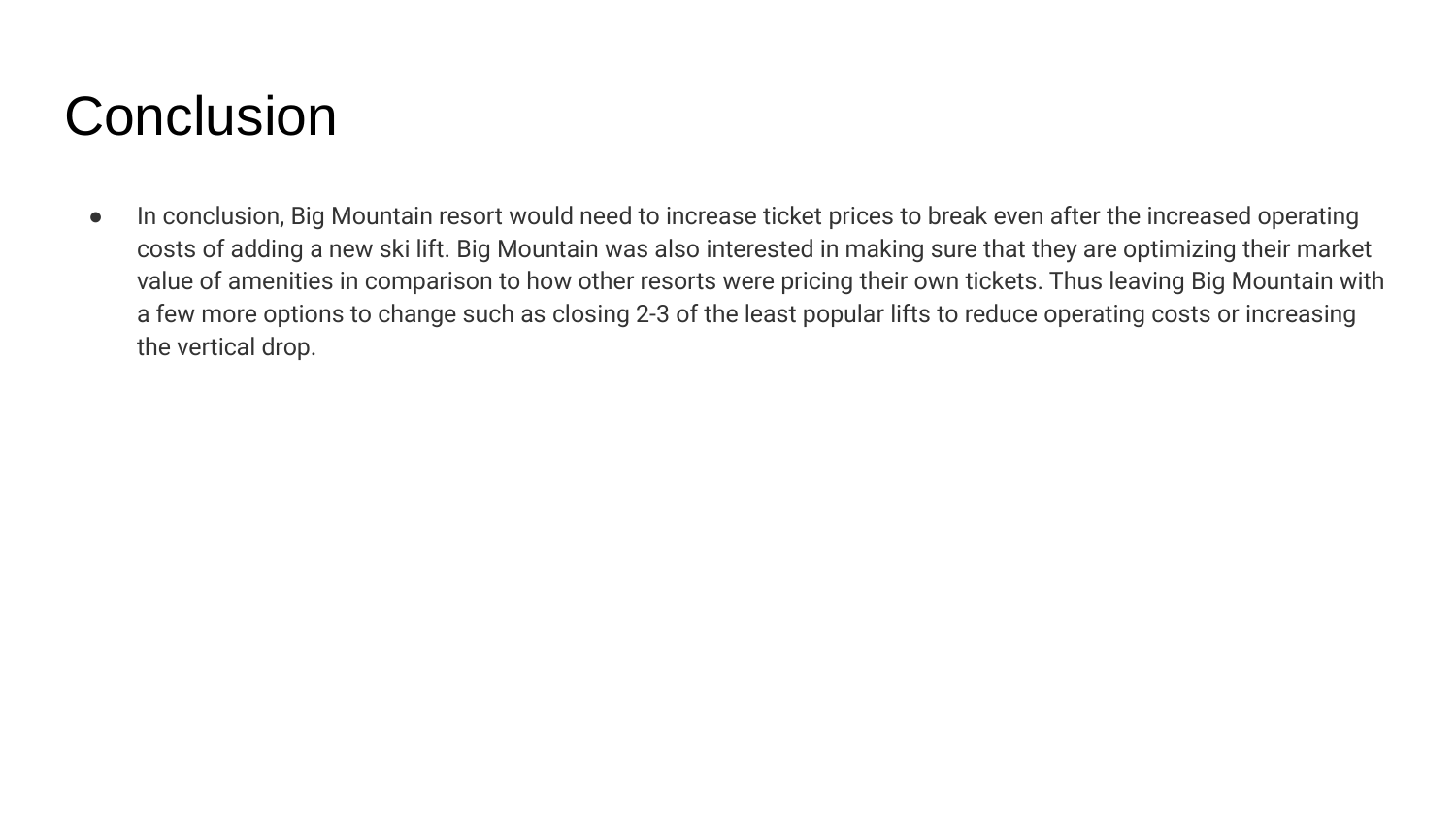

# Conclusion
In conclusion, Big Mountain resort would need to increase ticket prices to break even after the increased operating costs of adding a new ski lift. Big Mountain was also interested in making sure that they are optimizing their market value of amenities in comparison to how other resorts were pricing their own tickets. Thus leaving Big Mountain with a few more options to change such as closing 2-3 of the least popular lifts to reduce operating costs or increasing the vertical drop.